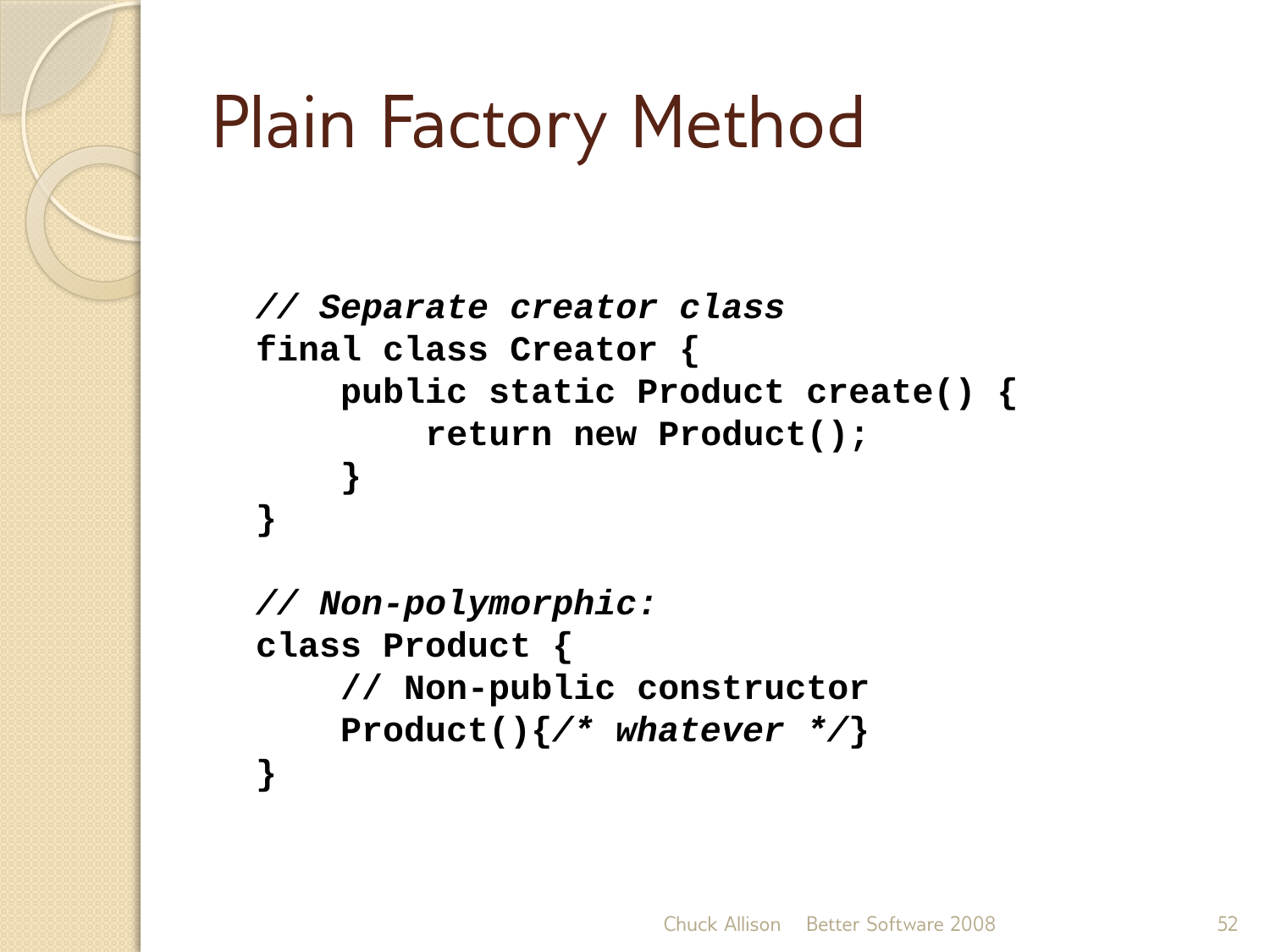

# Plain Factory Method
// Separate creator class
final class Creator {
    public static Product create() {
        return new Product();
    }
}

// Non-polymorphic:
class Product {
    // Non-public constructor
    Product(){/* whatever */}
}

Chuck Allison
Better Software 2008
52